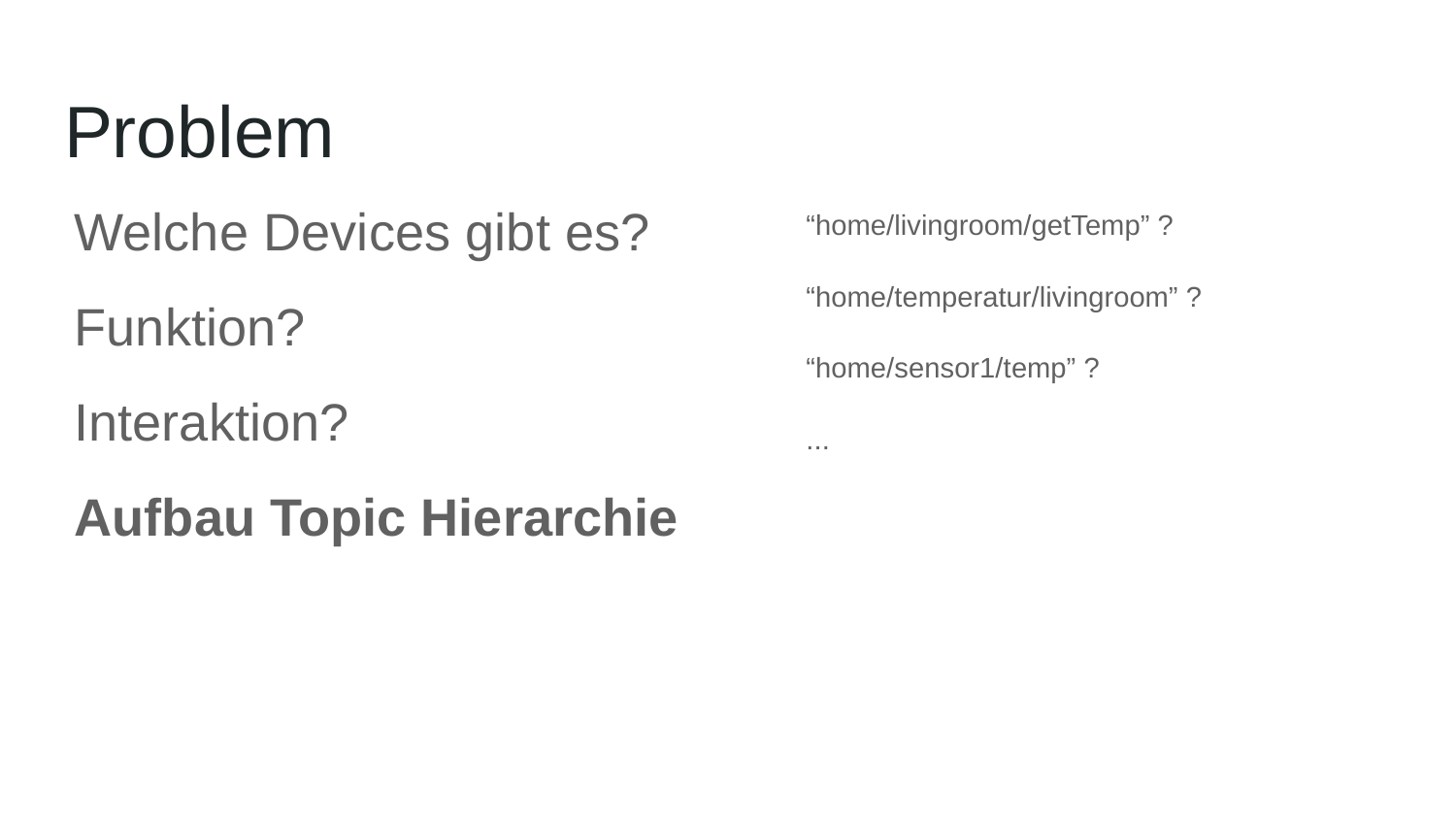

# Problem
Welche Devices gibt es?
Funktion?
Interaktion?
Aufbau Topic Hierarchie
“home/livingroom/getTemp” ?
“home/temperatur/livingroom” ?
“home/sensor1/temp” ?
...